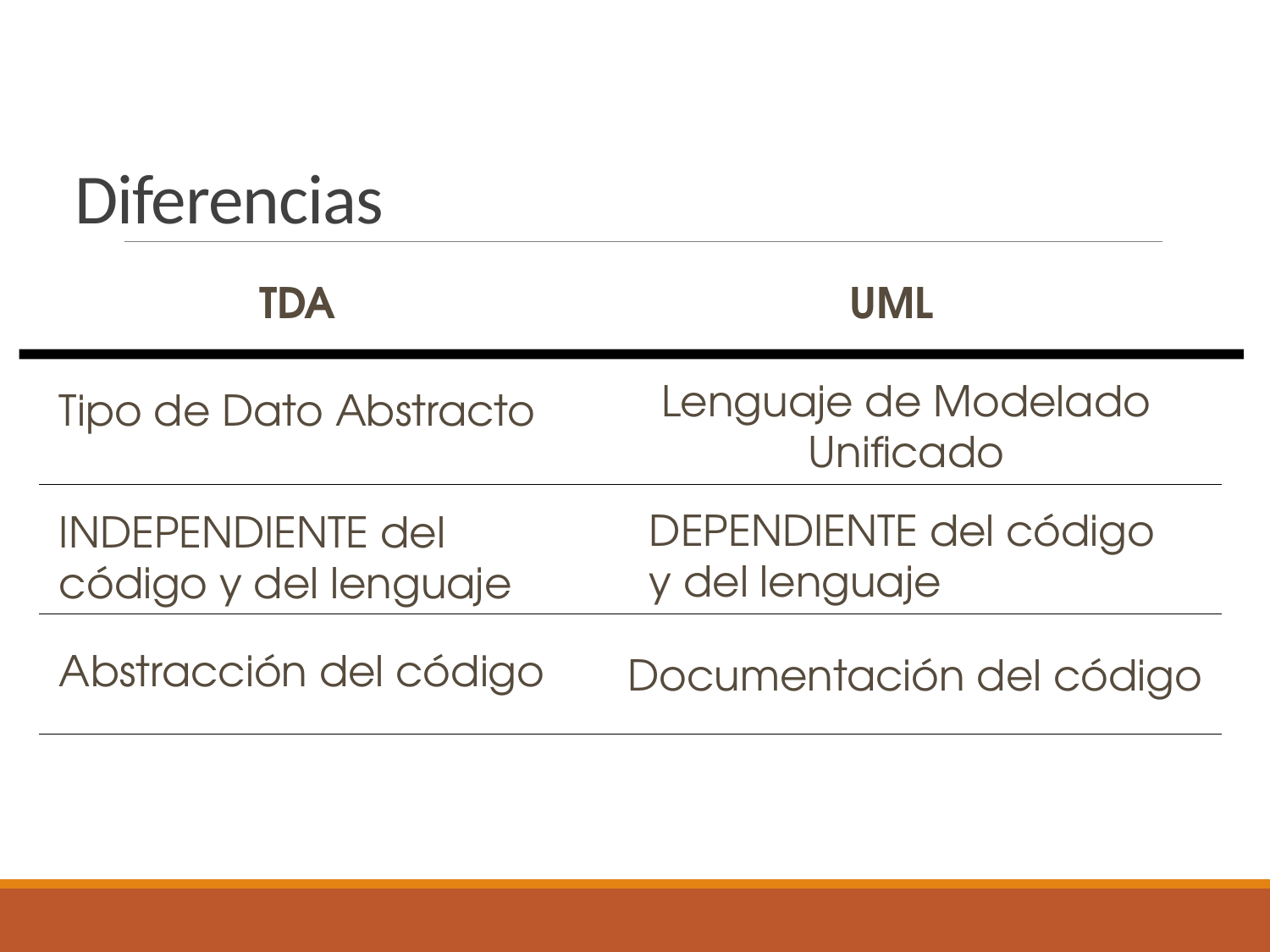

Diferencias
TDA
UML

Lenguaje de Modelado Unificado
Tipo de Dato Abstracto

DEPENDIENTE del código y del lenguaje
INDEPENDIENTE del código y del lenguaje

Abstracción del código
Documentación del código